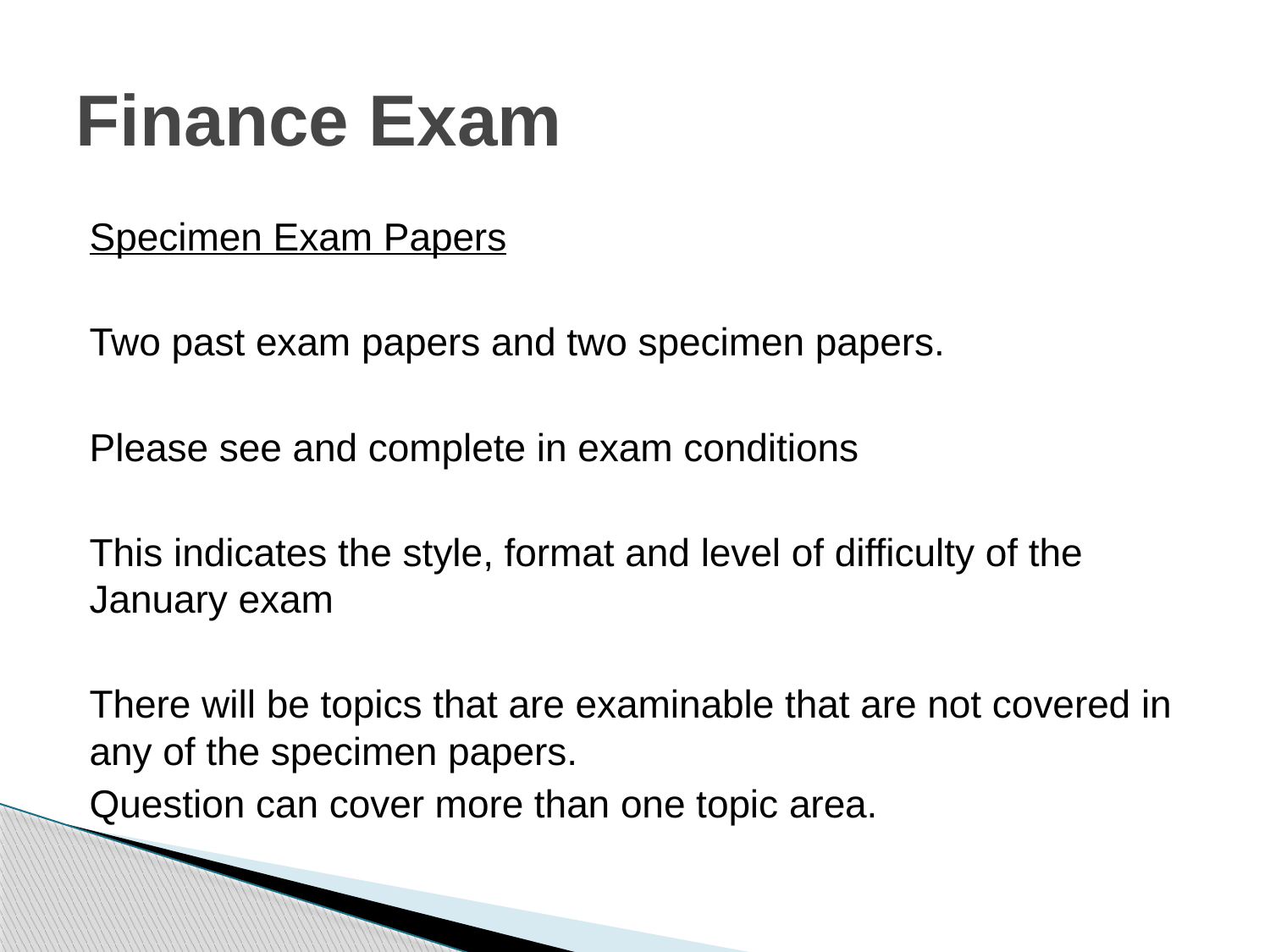

# Finance Exam
Specimen Exam Papers

Two past exam papers and two specimen papers.

Please see and complete in exam conditions

This indicates the style, format and level of difficulty of the January exam

There will be topics that are examinable that are not covered in any of the specimen papers.
Question can cover more than one topic area.